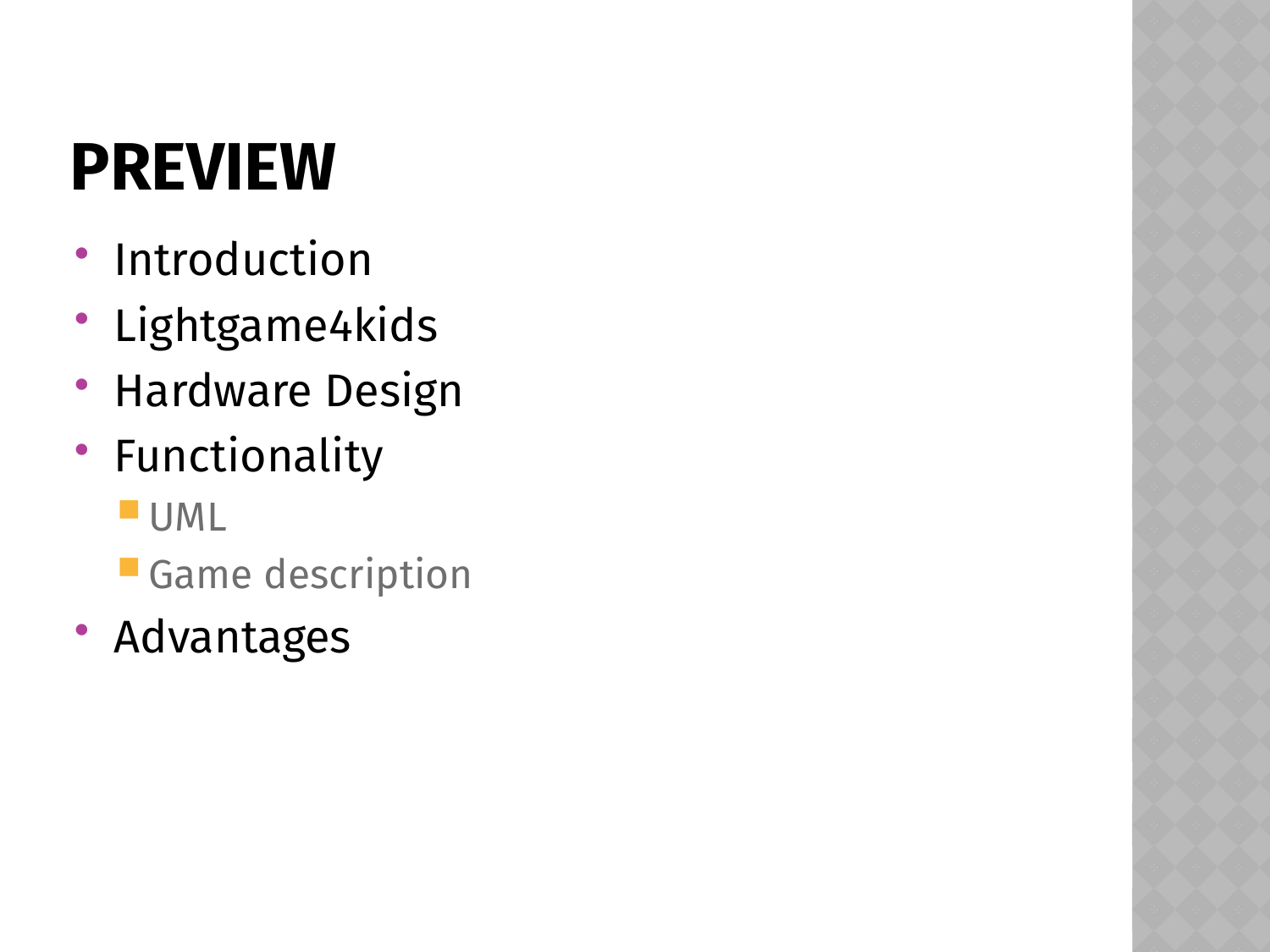

# Preview
Introduction
Lightgame4kids
Hardware Design
Functionality
UML
Game description
Advantages